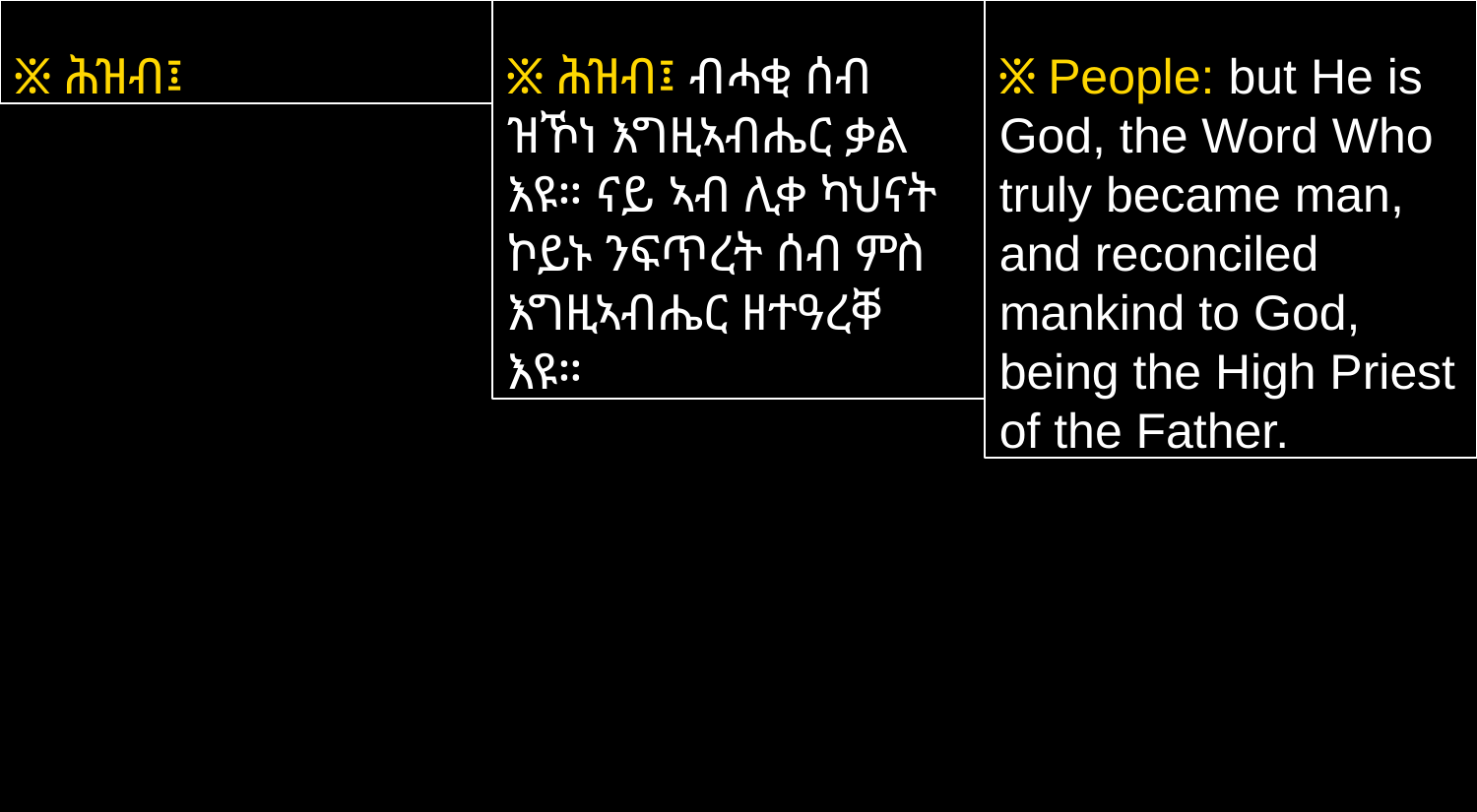

፠ ሕዝብ፤

፠ ሕዝብ፤ ብሓቂ ሰብ ዝኾነ እግዚኣብሔር ቃል እዩ። ናይ ኣብ ሊቀ ካህናት ኮይኑ ንፍጥረት ሰብ ምስ እግዚኣብሔር ዘተዓረቐ እዩ።

፠ People: but He is God, the Word Who truly became man, and reconciled mankind to God, being the High Priest of the Father.